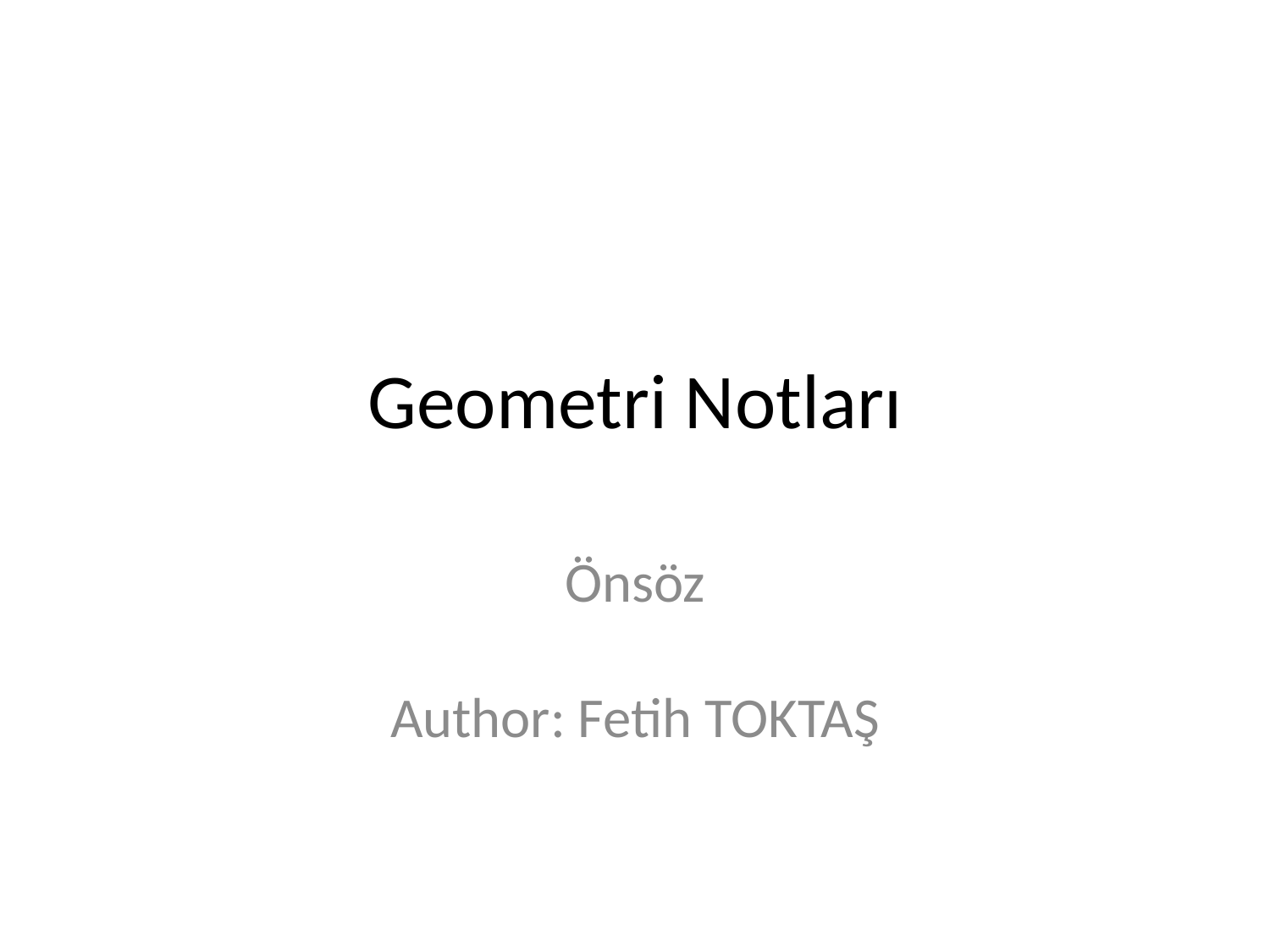

# Geometri Notları
Önsöz
Author: Fetih TOKTAŞ